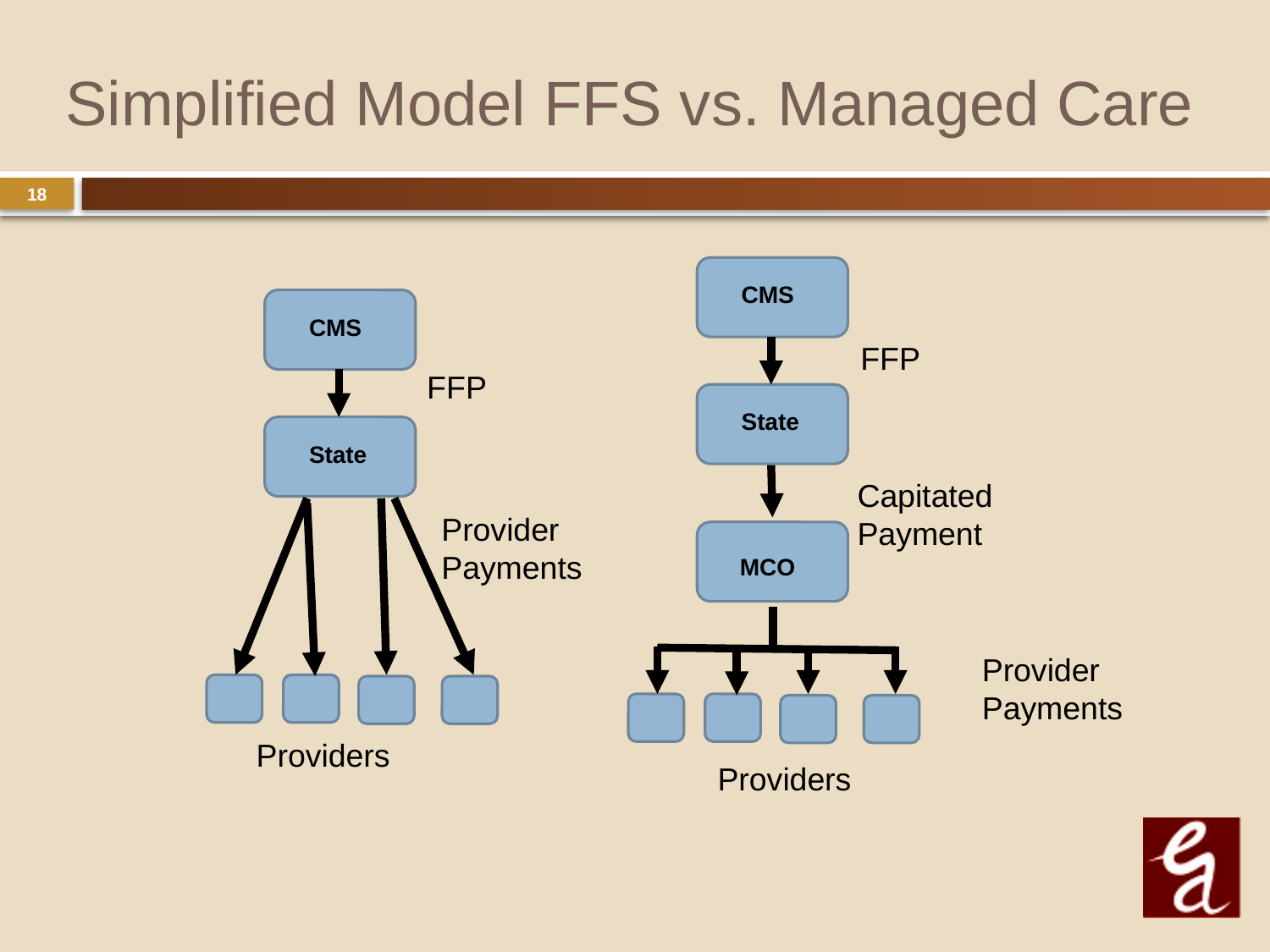

# Simplified Model FFS vs. Managed Care

18

CMS

State

MCO

CMS

State

FFP
FFP
Capitated Payment
Provider Payments
Provider Payments
Providers
Providers